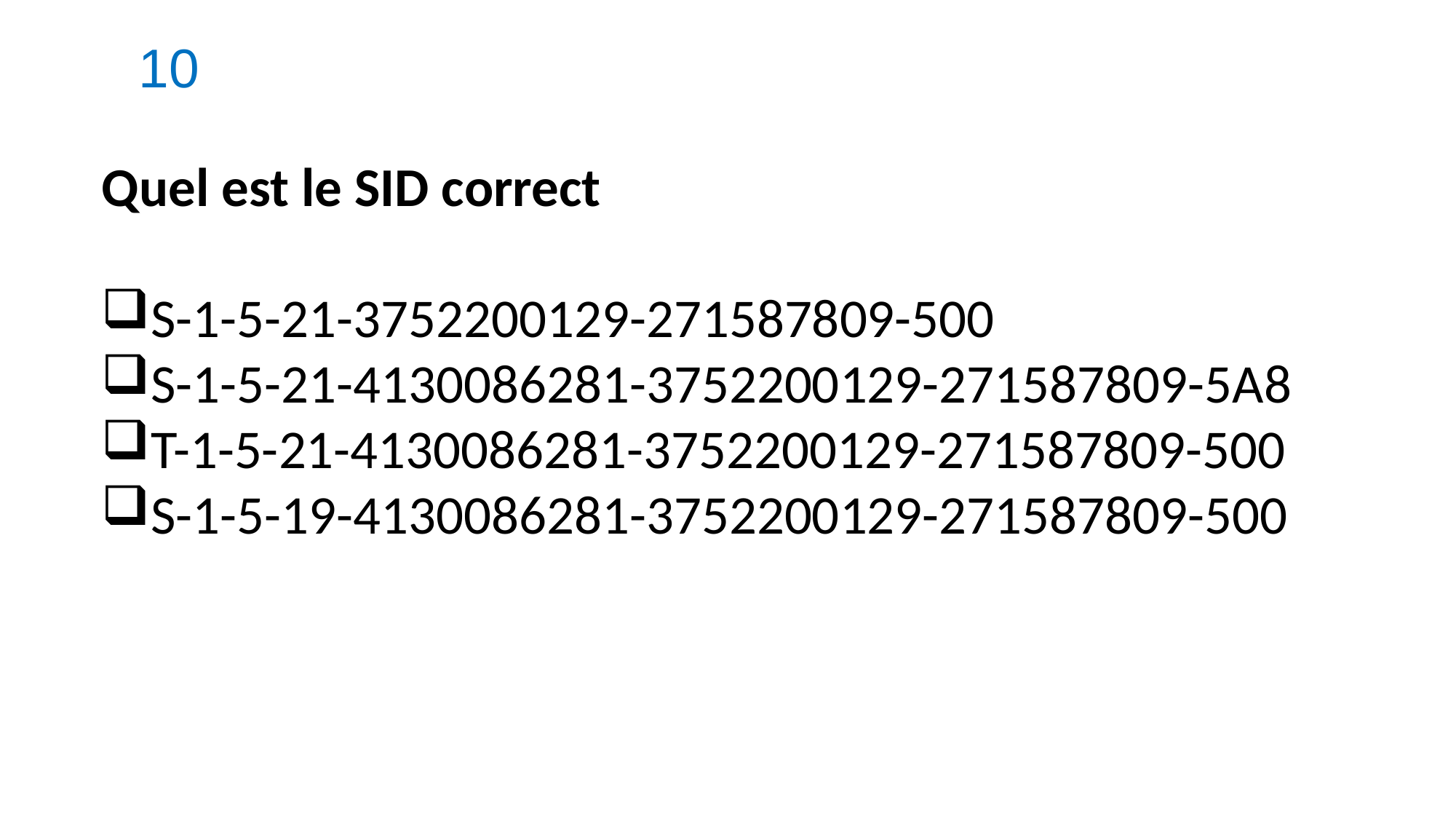

10
Quel est le SID correct

S-1-5-21-3752200129-271587809-500
S-1-5-21-4130086281-3752200129-271587809-5A8
T-1-5-21-4130086281-3752200129-271587809-500
S-1-5-19-4130086281-3752200129-271587809-500